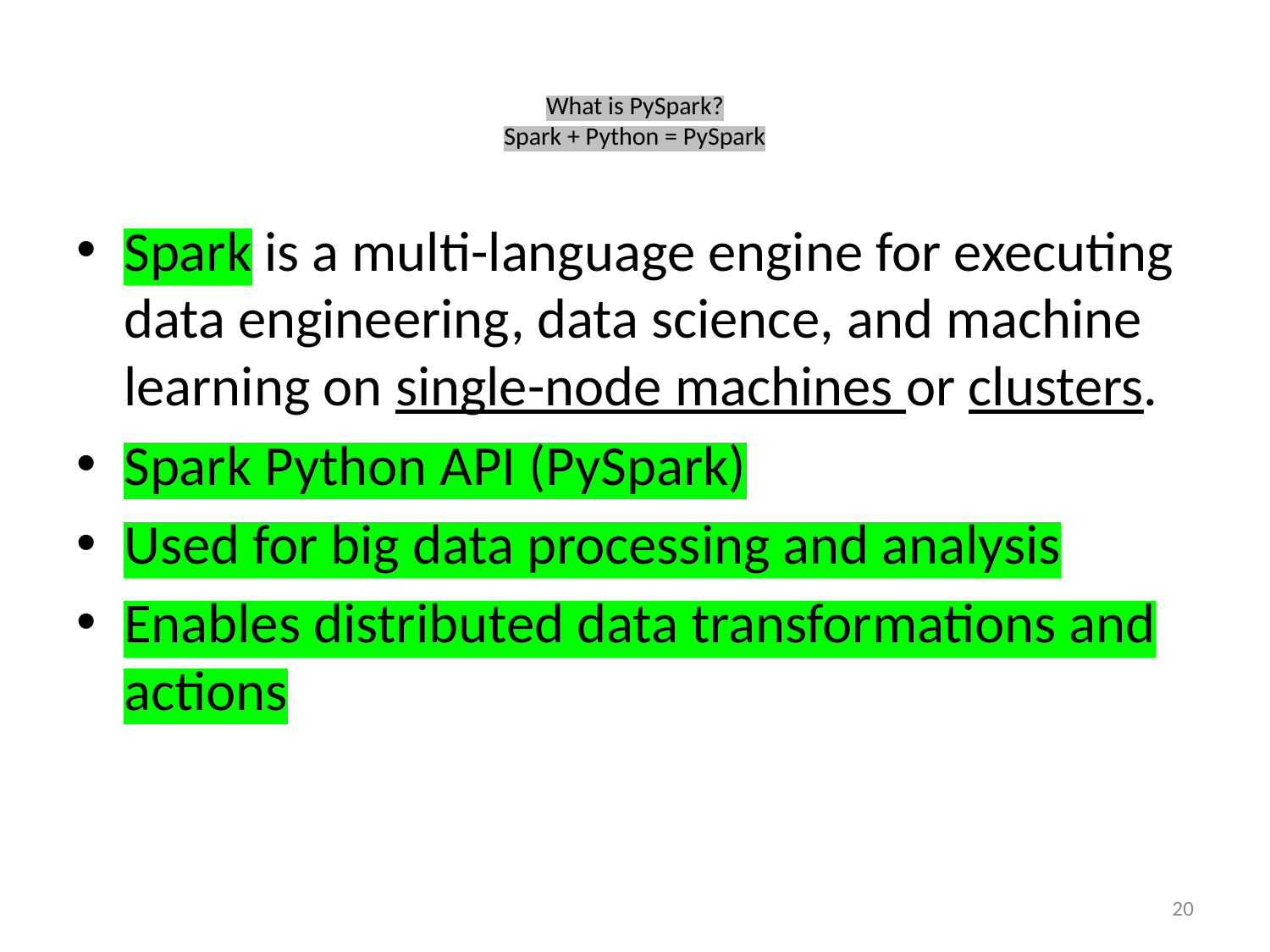

# What is PySpark? Spark + Python = PySpark
Spark is a multi-language engine for executing data engineering, data science, and machine learning on single-node machines or clusters.
Spark Python API (PySpark)
Used for big data processing and analysis
Enables distributed data transformations and actions
20